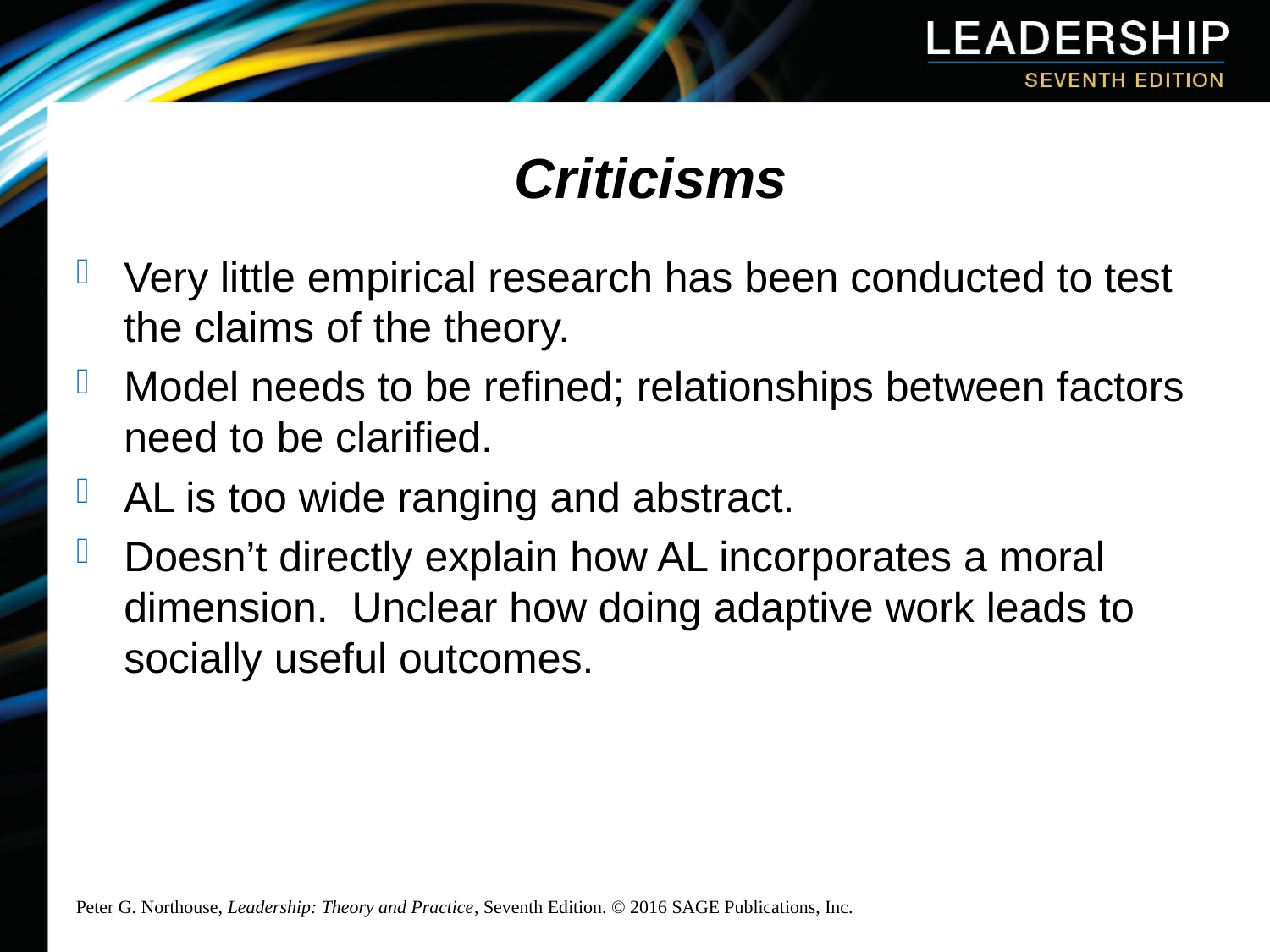

# Criticisms
Very little empirical research has been conducted to test the claims of the theory.
Model needs to be refined; relationships between factors need to be clarified.
AL is too wide ranging and abstract.
Doesn’t directly explain how AL incorporates a moral dimension.  Unclear how doing adaptive work leads to socially useful outcomes.

Peter G. Northouse, Leadership: Theory and Practice, Seventh Edition. © 2016 SAGE Publications, Inc.